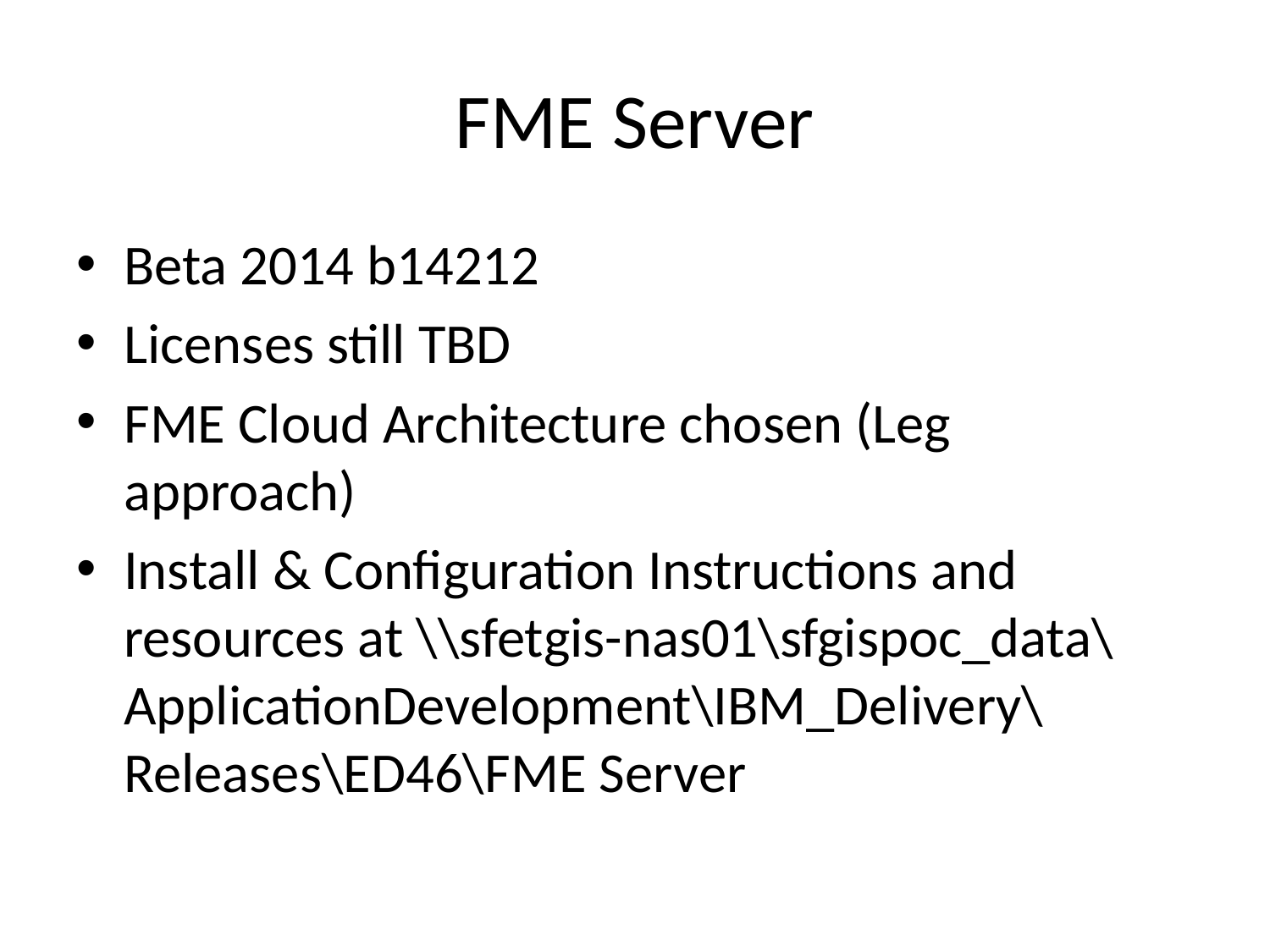

# FME Server
Beta 2014 b14212
Licenses still TBD
FME Cloud Architecture chosen (Leg approach)
Install & Configuration Instructions and resources at \\sfetgis-nas01\sfgispoc_data\ApplicationDevelopment\IBM_Delivery\Releases\ED46\FME Server